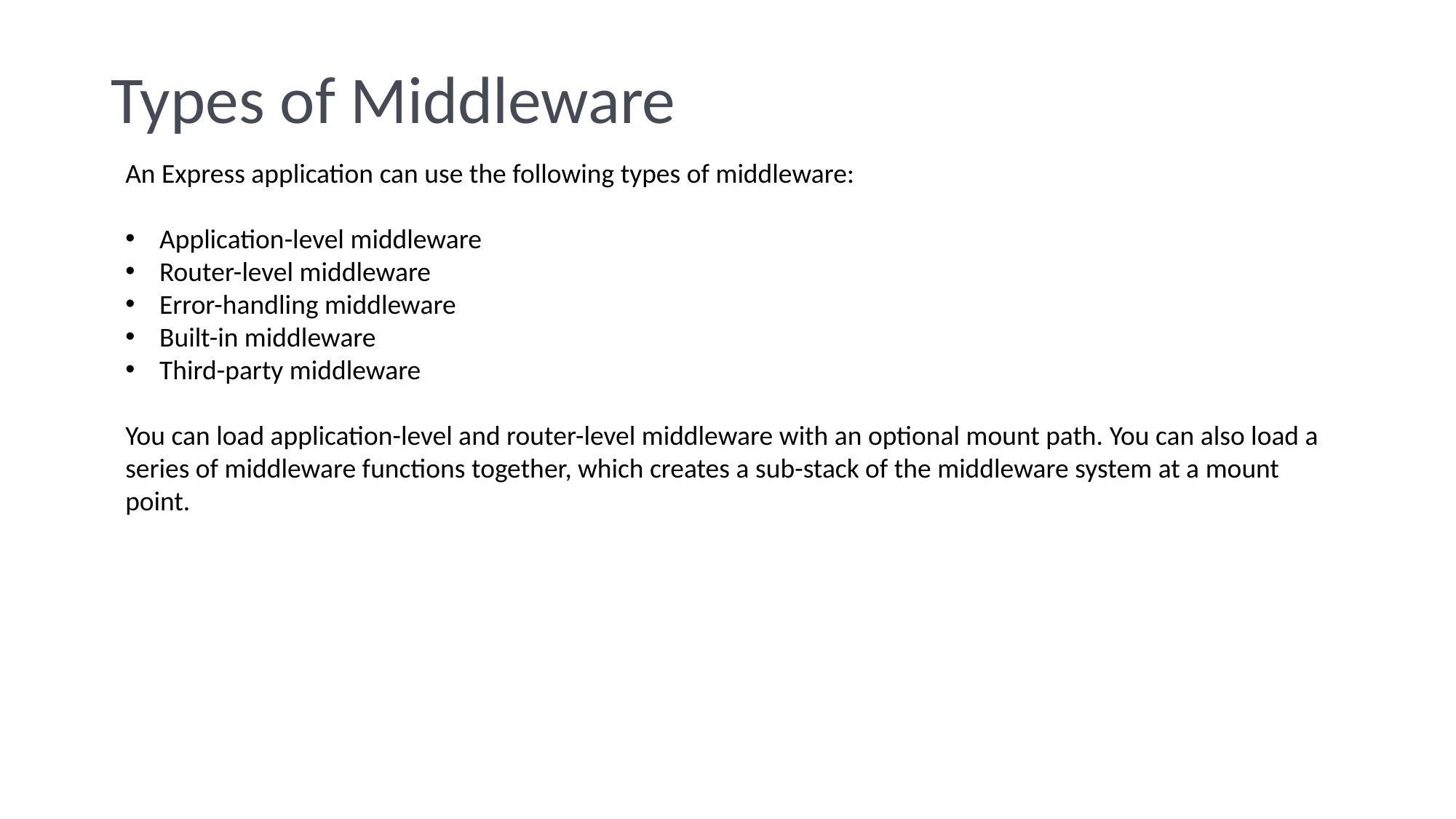

# Types of Middleware
An Express application can use the following types of middleware:

Application-level middleware
Router-level middleware
Error-handling middleware
Built-in middleware
Third-party middleware

You can load application-level and router-level middleware with an optional mount path. You can also load a series of middleware functions together, which creates a sub-stack of the middleware system at a mount point.